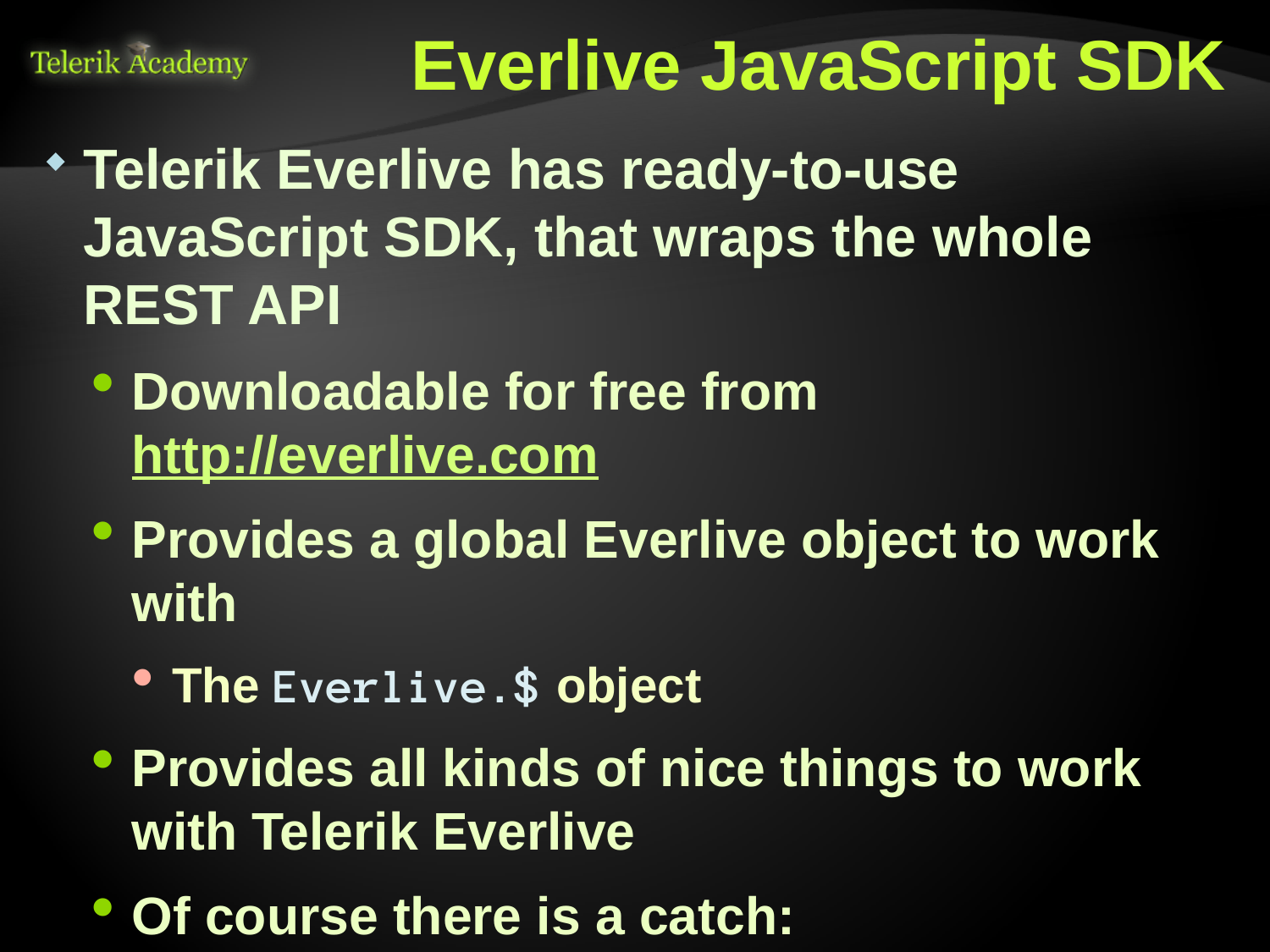

# Everlive JavaScript SDK
Telerik Everlive has ready-to-use JavaScript SDK, that wraps the whole REST API
Downloadable for free from http://everlive.com
Provides a global Everlive object to work with
The Everlive.$ object
Provides all kinds of nice things to work with Telerik Everlive
Of course there is a catch:
Some JavaScript files must be included in the correct order